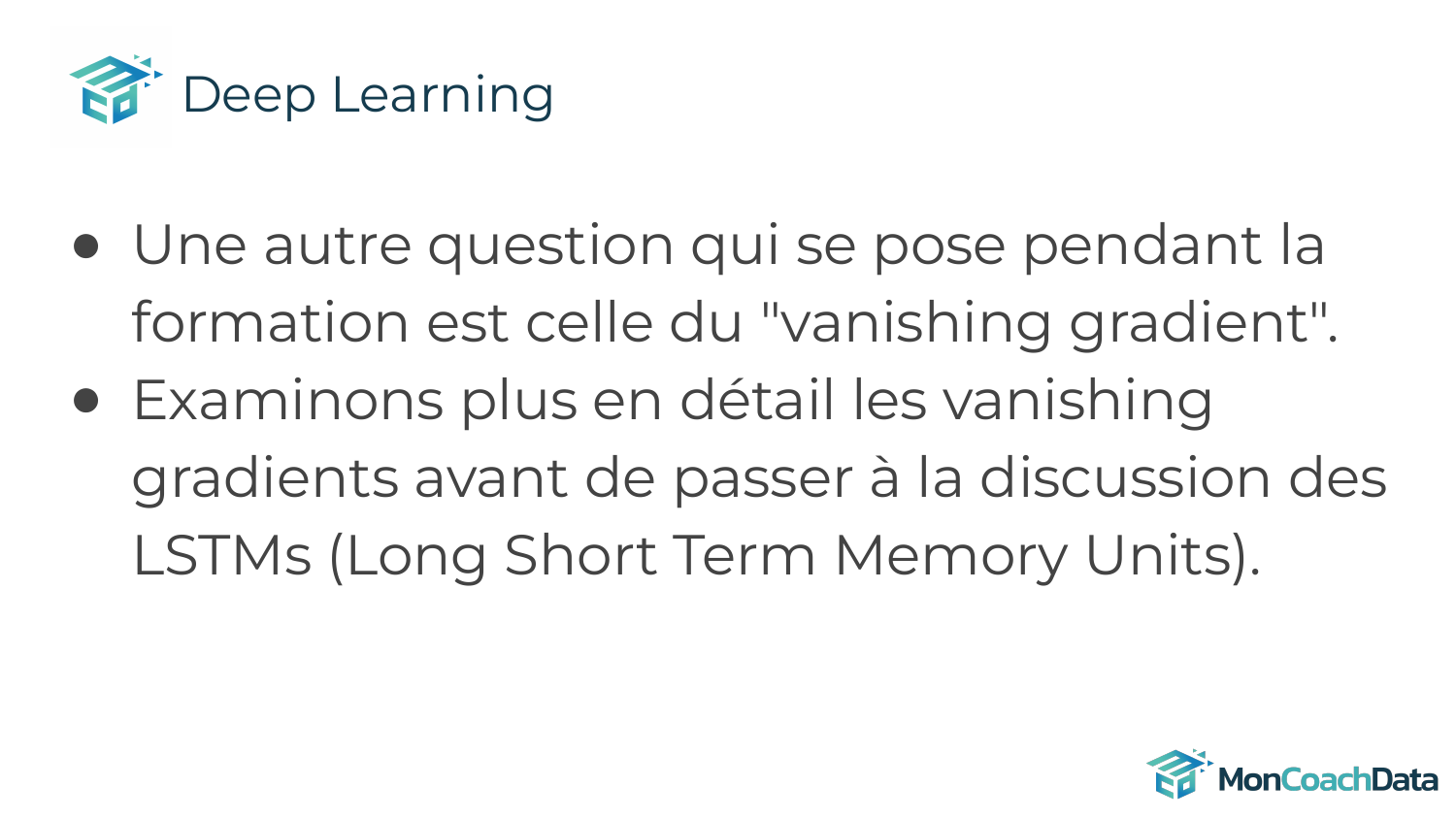

# Deep Learning
Une autre question qui se pose pendant la formation est celle du "vanishing gradient".
Examinons plus en détail les vanishing gradients avant de passer à la discussion des LSTMs (Long Short Term Memory Units).